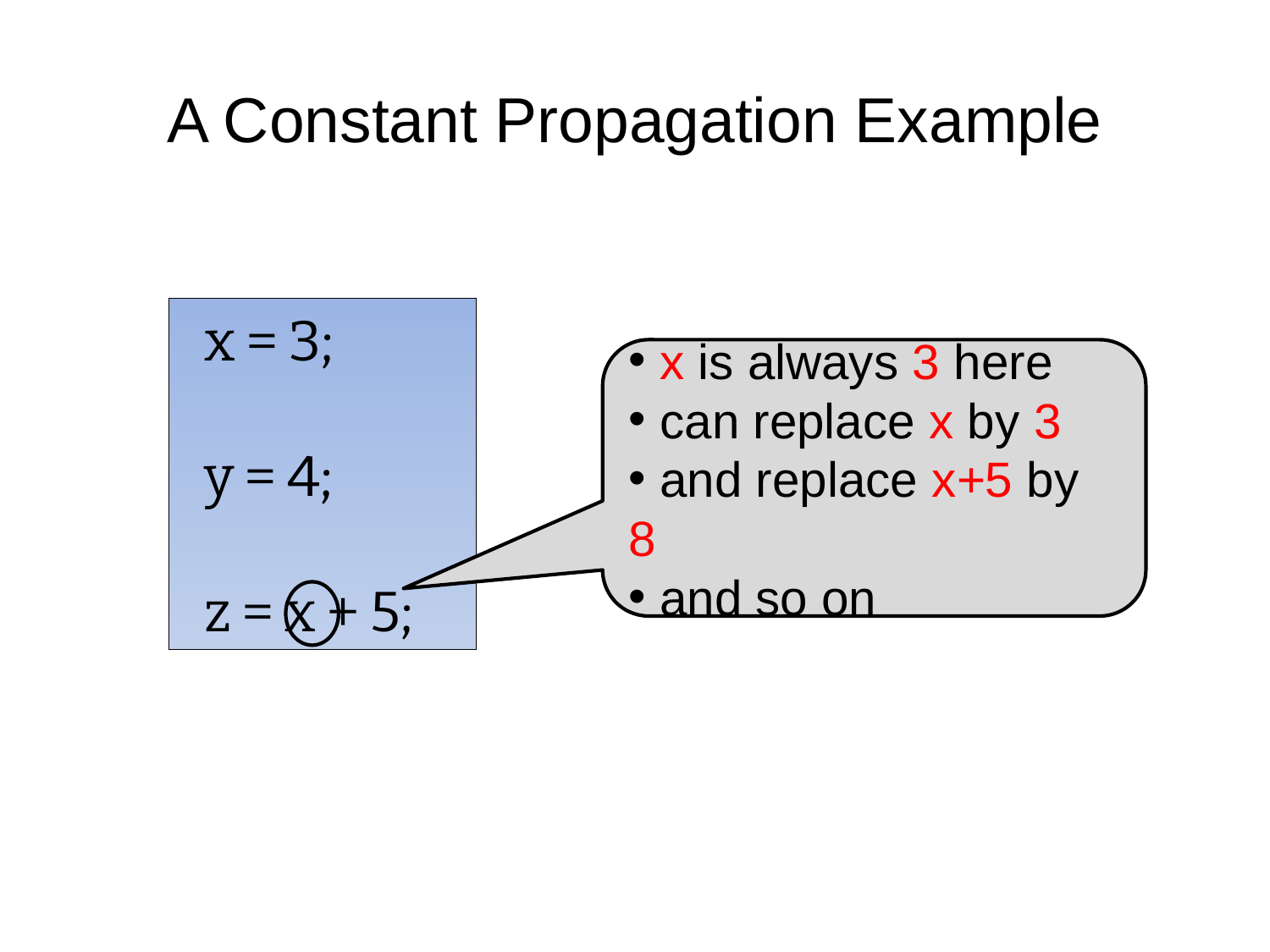

# A Constant Propagation Example
  x = 3;

  y = 4;

  z = x + 5;
 x is always 3 here
 can replace x by 3
 and replace x+5 by 8
 and so on